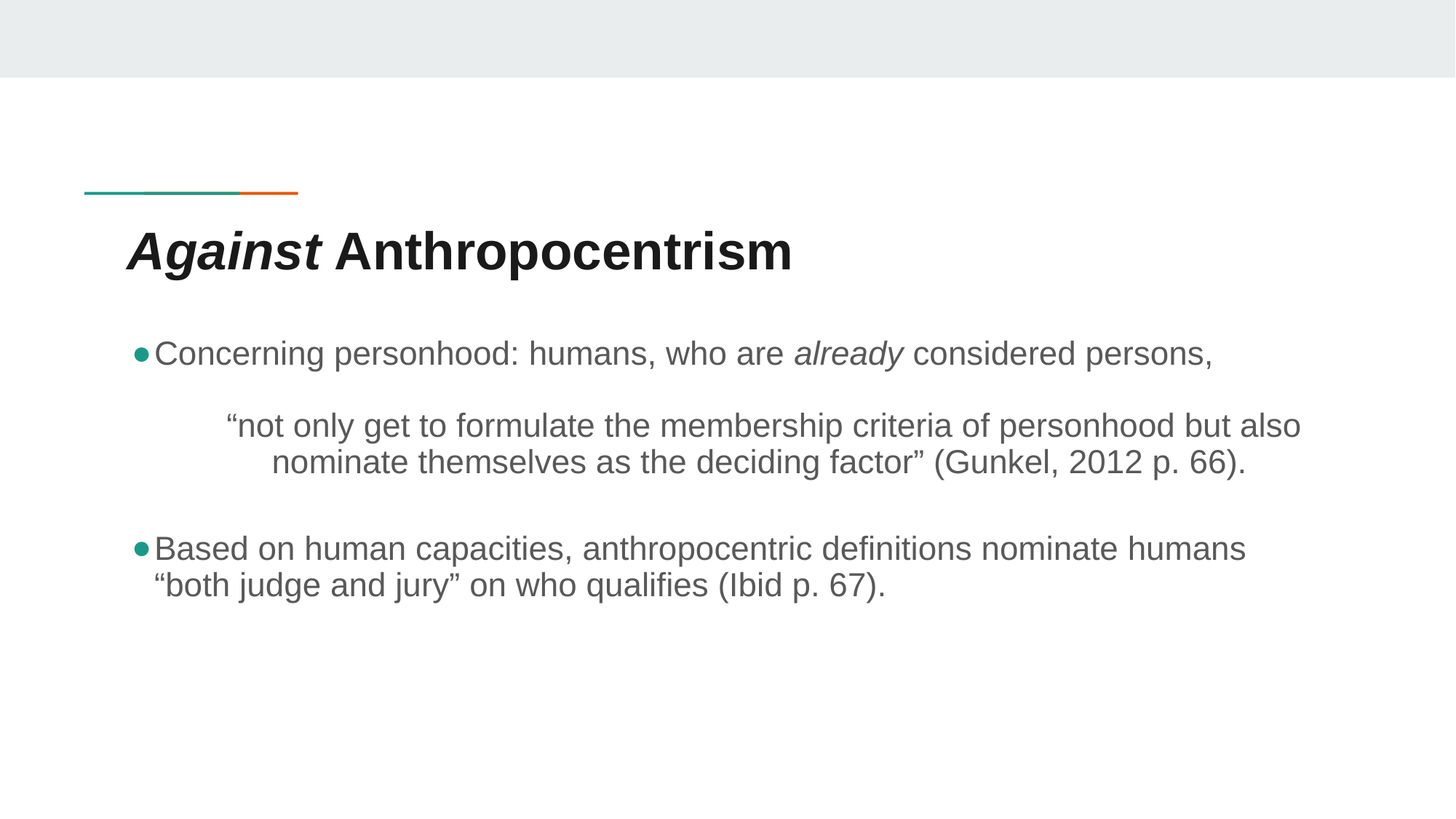

# Against Anthropocentrism
Concerning personhood: humans, who are already considered persons,

“not only get to formulate the membership criteria of personhood but also nominate themselves as the deciding factor” (Gunkel, 2012 p. 66).

Based on human capacities, anthropocentric definitions nominate humans “both judge and jury” on who qualifies (Ibid p. 67).